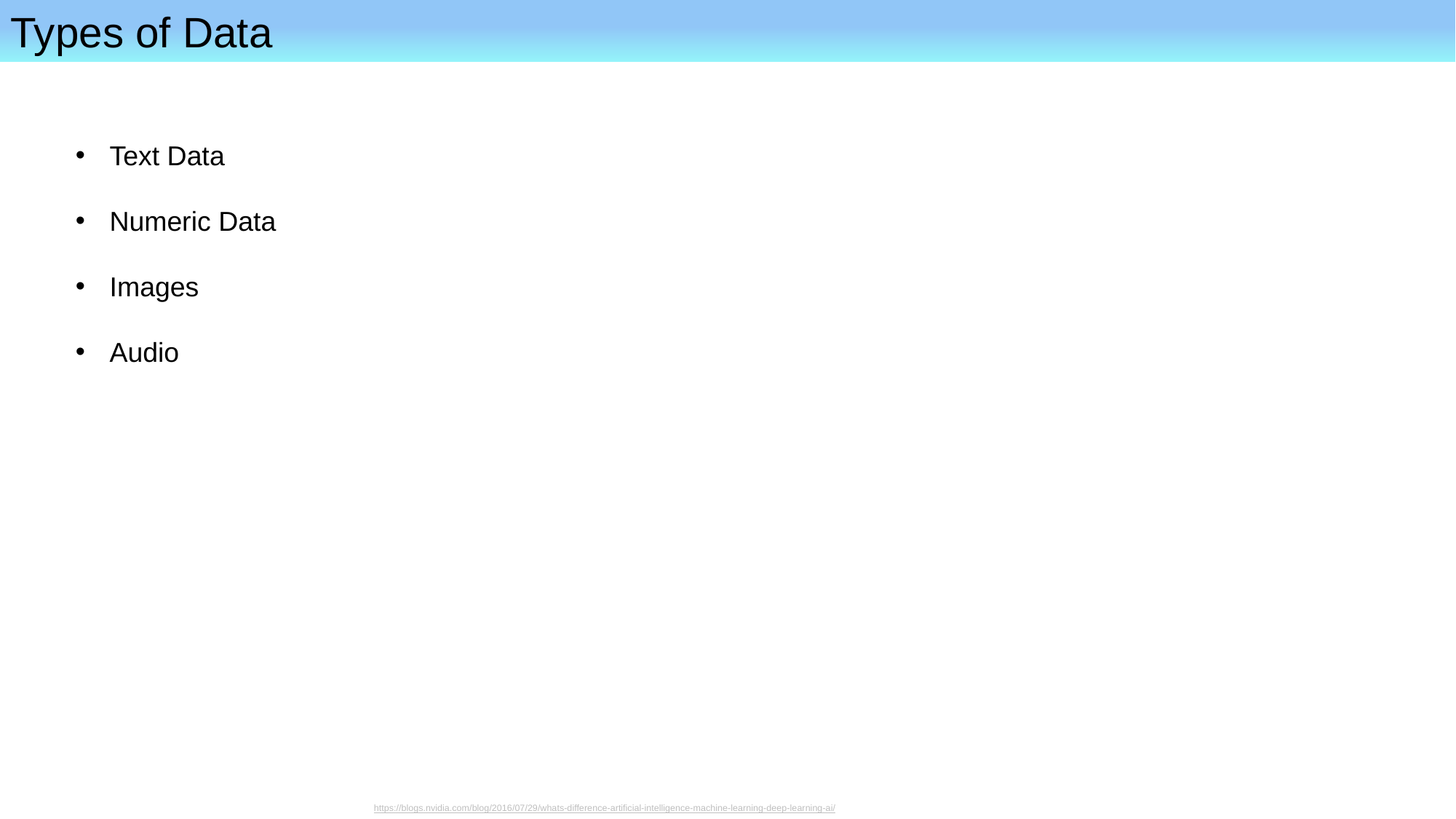

Types of Data
Text Data

Numeric Data

Images

Audio
https://blogs.nvidia.com/blog/2016/07/29/whats-difference-artificial-intelligence-machine-learning-deep-learning-ai/